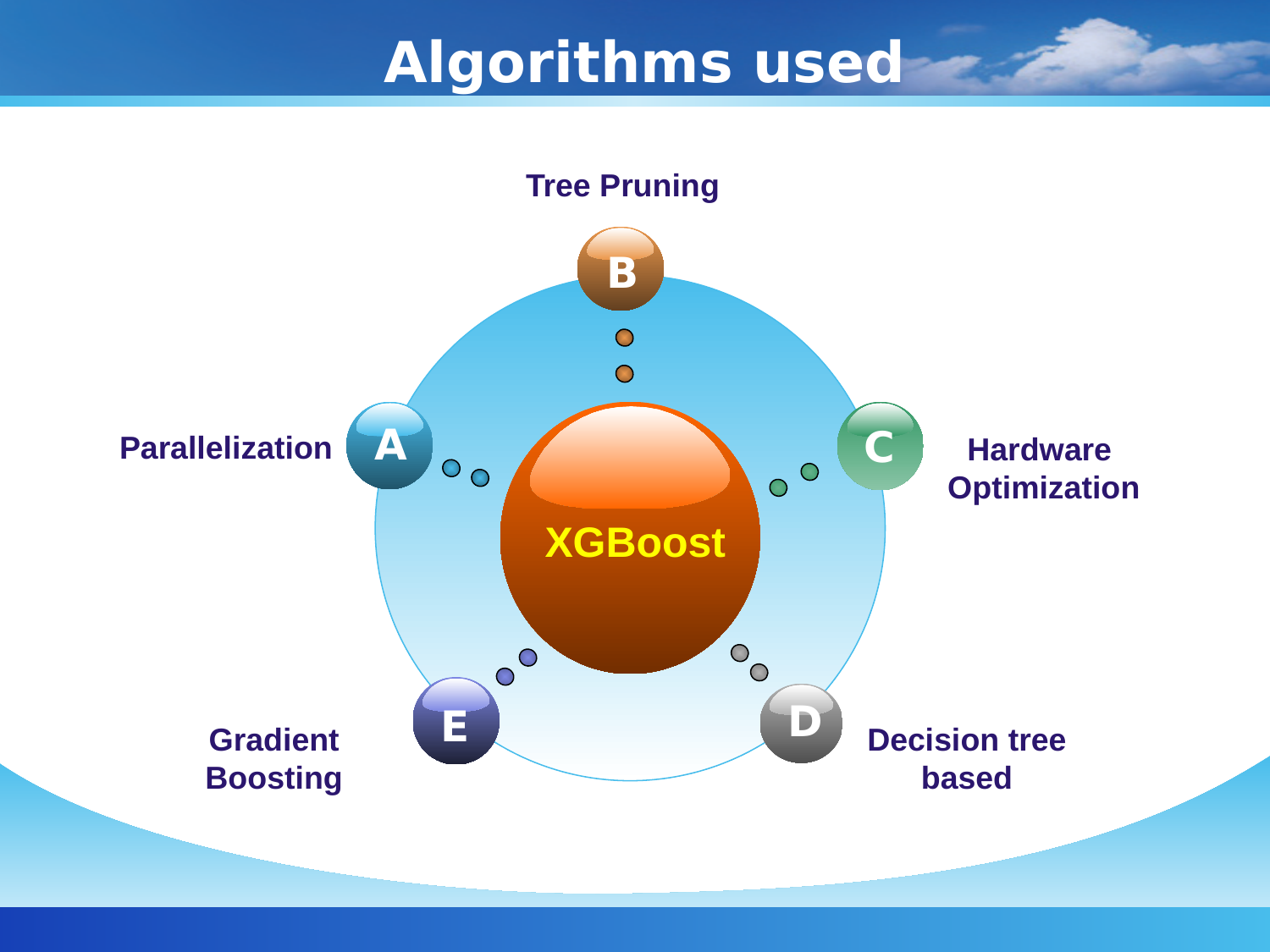

# Algorithms used
Tree Pruning

B

A

C
Parallelization
Hardware
Optimization

XGBoost

E

D
Gradient Boosting
Decision tree based